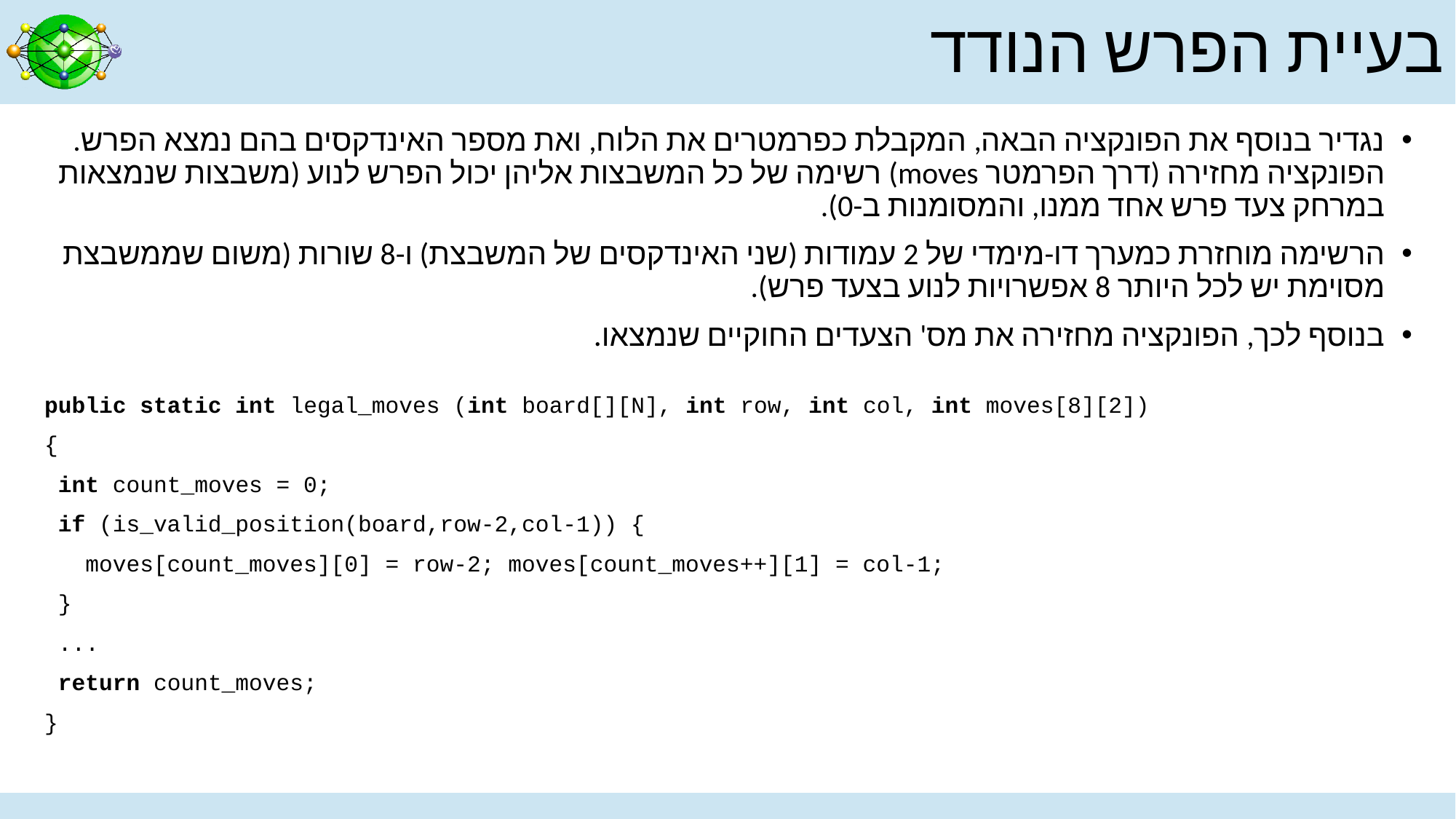

# בעיית הפרש הנודד

נגדיר בנוסף את הפונקציה הבאה, המקבלת כפרמטרים את הלוח, ואת מספר האינדקסים בהם נמצא הפרש. הפונקציה מחזירה (דרך הפרמטר moves) רשימה של כל המשבצות אליהן יכול הפרש לנוע (משבצות שנמצאות במרחק צעד פרש אחד ממנו, והמסומנות ב-0).
הרשימה מוחזרת כמערך דו-מימדי של 2 עמודות (שני האינדקסים של המשבצת) ו-8 שורות (משום שממשבצת מסוימת יש לכל היותר 8 אפשרויות לנוע בצעד פרש).
בנוסף לכך, הפונקציה מחזירה את מס' הצעדים החוקיים שנמצאו.

public static int legal_moves (int board[][N], int row, int col, int moves[8][2])
{
 int count_moves = 0;
 if (is_valid_position(board,row-2,col-1)) {
   moves[count_moves][0] = row-2; moves[count_moves++][1] = col-1;
 }
 ...
 return count_moves;
}